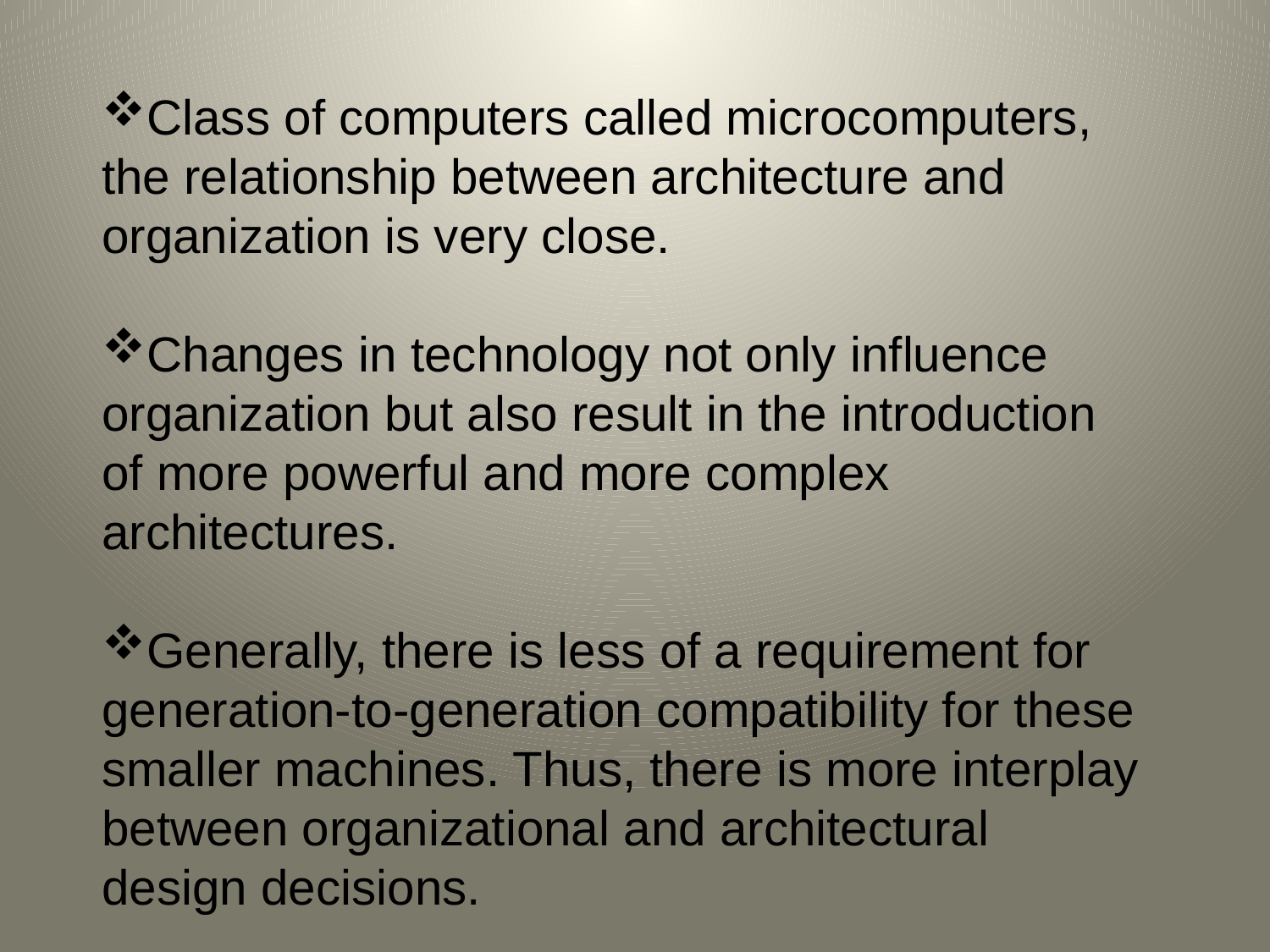

Class of computers called microcomputers, the relationship between architecture and organization is very close.

Changes in technology not only influence organization but also result in the introduction of more powerful and more complex architectures.

Generally, there is less of a requirement for generation-to-generation compatibility for these smaller machines. Thus, there is more interplay between organizational and architectural design decisions.